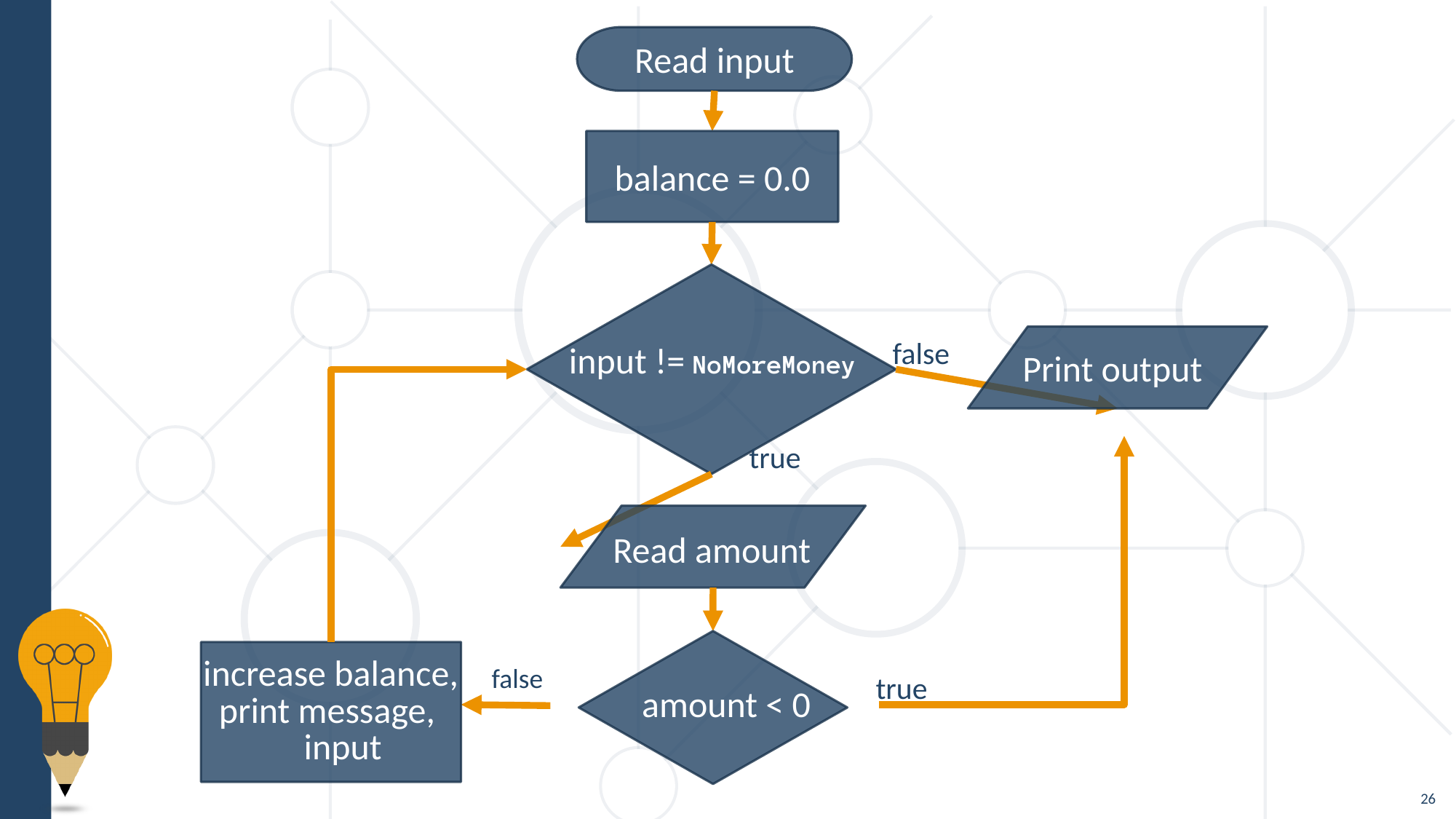

Read input
balance = 0.0

input != NoMoreMoney
false

Print output
true

Read amount

amount < 0

print message,
increase balance,
false
true
input
26